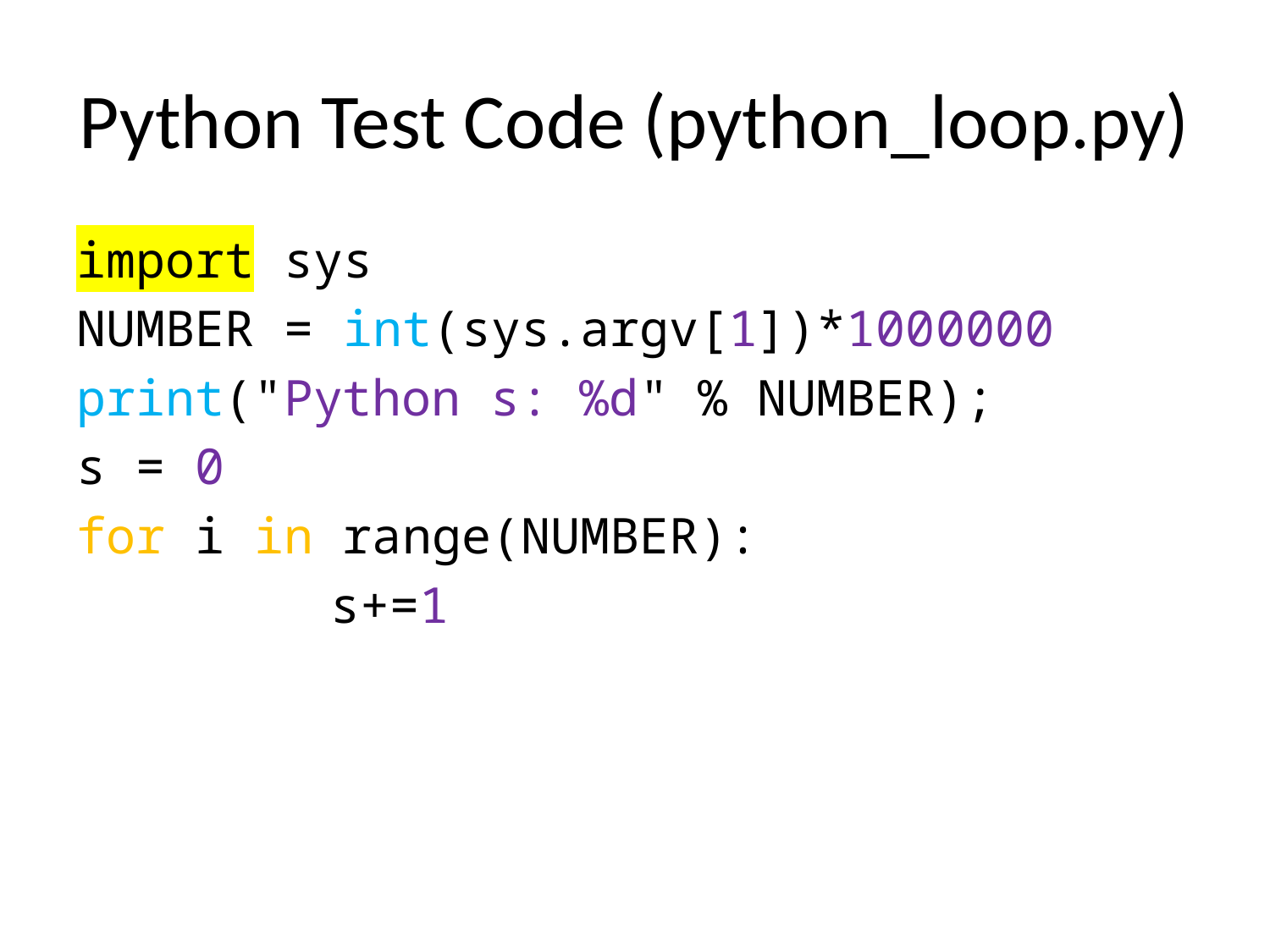

# Python Test Code (python_loop.py)
import sys
NUMBER = int(sys.argv[1])*1000000
print("Python s: %d" % NUMBER);
s = 0
for i in range(NUMBER):
		s+=1